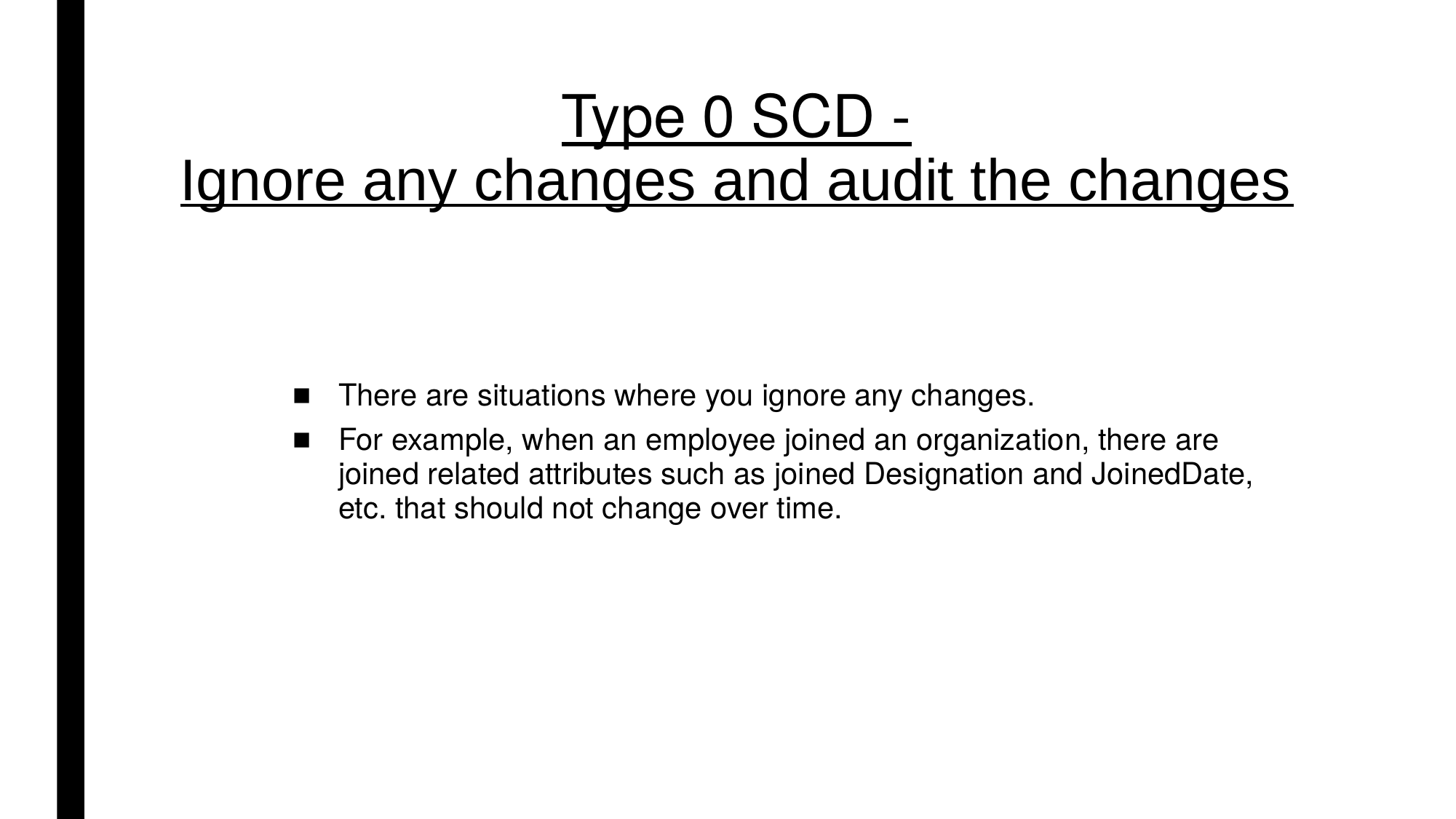

# Type 0 SCD - Ignore any changes and audit the changes

There are situations where you ignore any changes.
For example, when an employee joined an organization, there are joined related attributes such as joined Designation and JoinedDate, etc. that should not change over time.